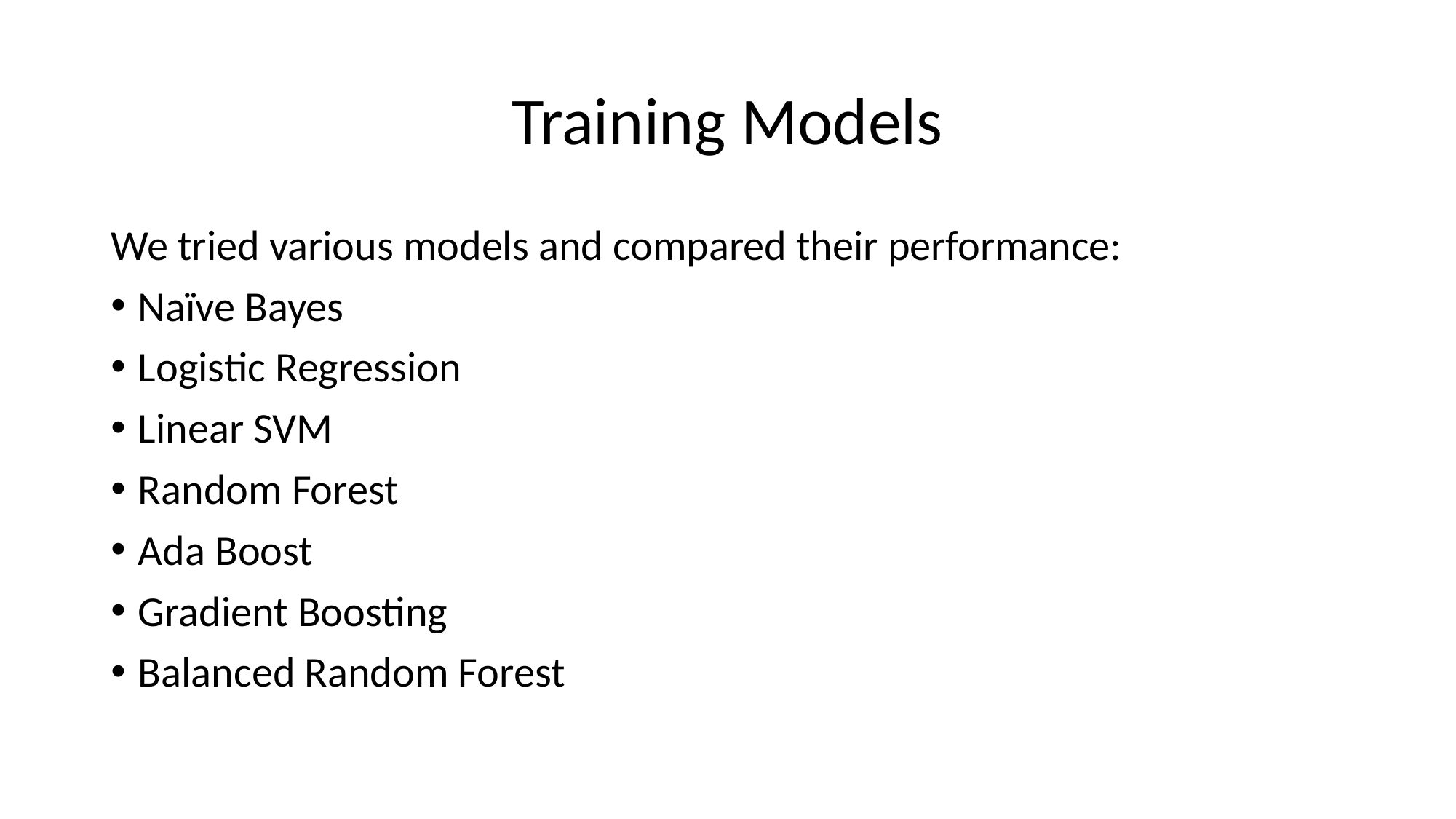

# Training Models
We tried various models and compared their performance:
Naïve Bayes
Logistic Regression
Linear SVM
Random Forest
Ada Boost
Gradient Boosting
Balanced Random Forest